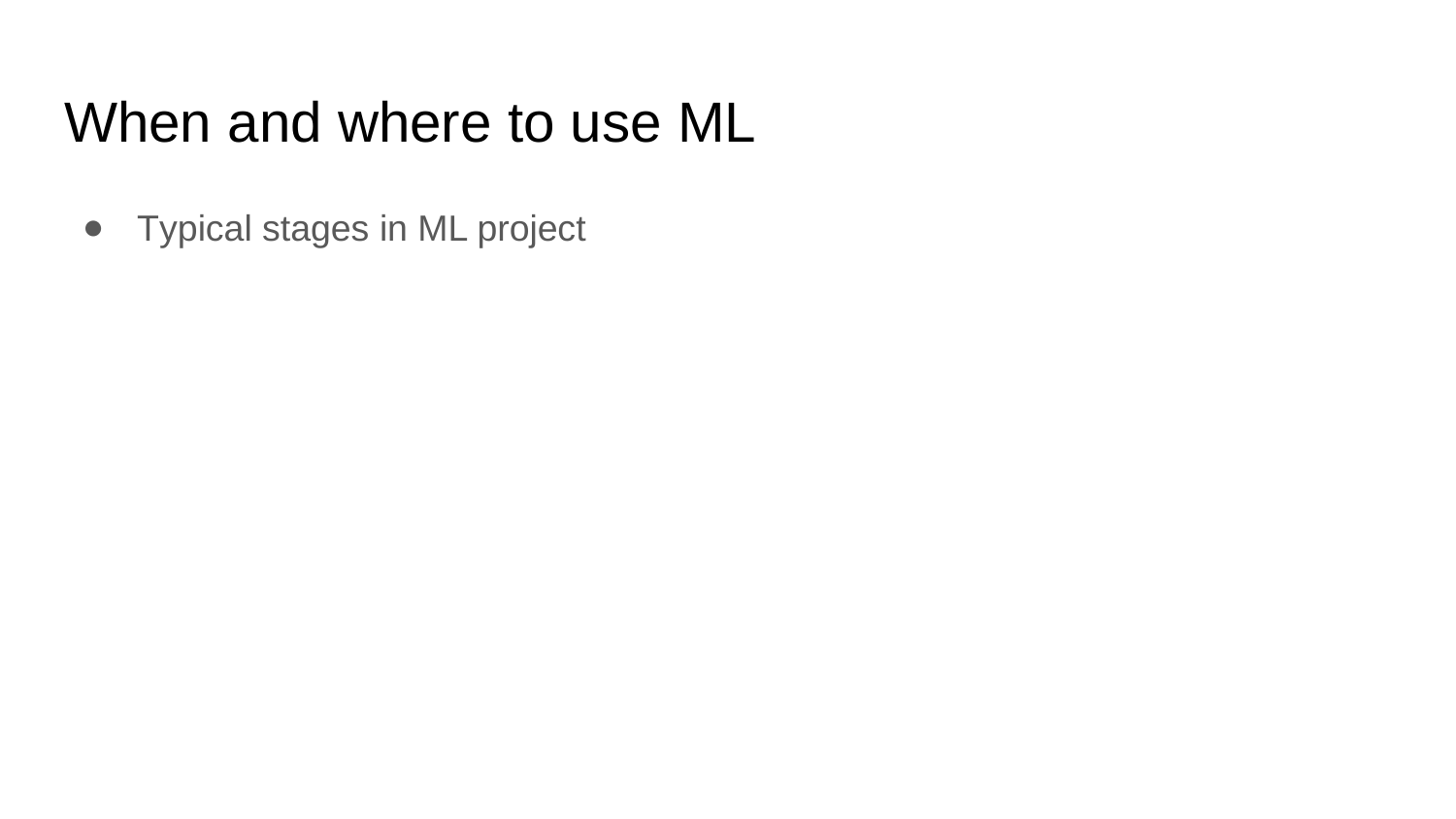

# When and where to use ML
Typical stages in ML project